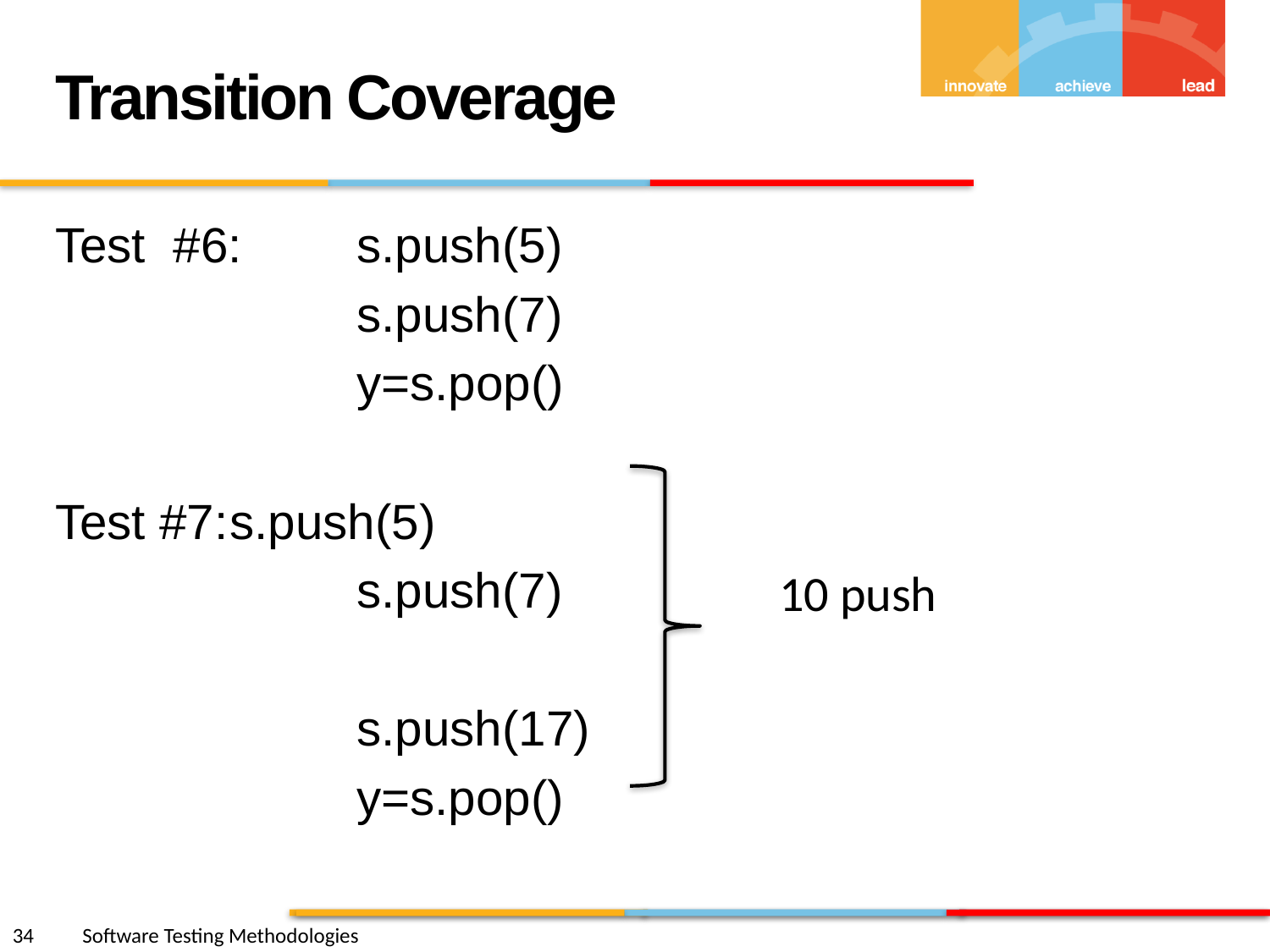

Transition Coverage
Test  #6:	s.push(5)
			s.push(7)
			y=s.pop()

Test #7:	s.push(5)
			s.push(7)

			s.push(17)
			y=s.pop()

10 push